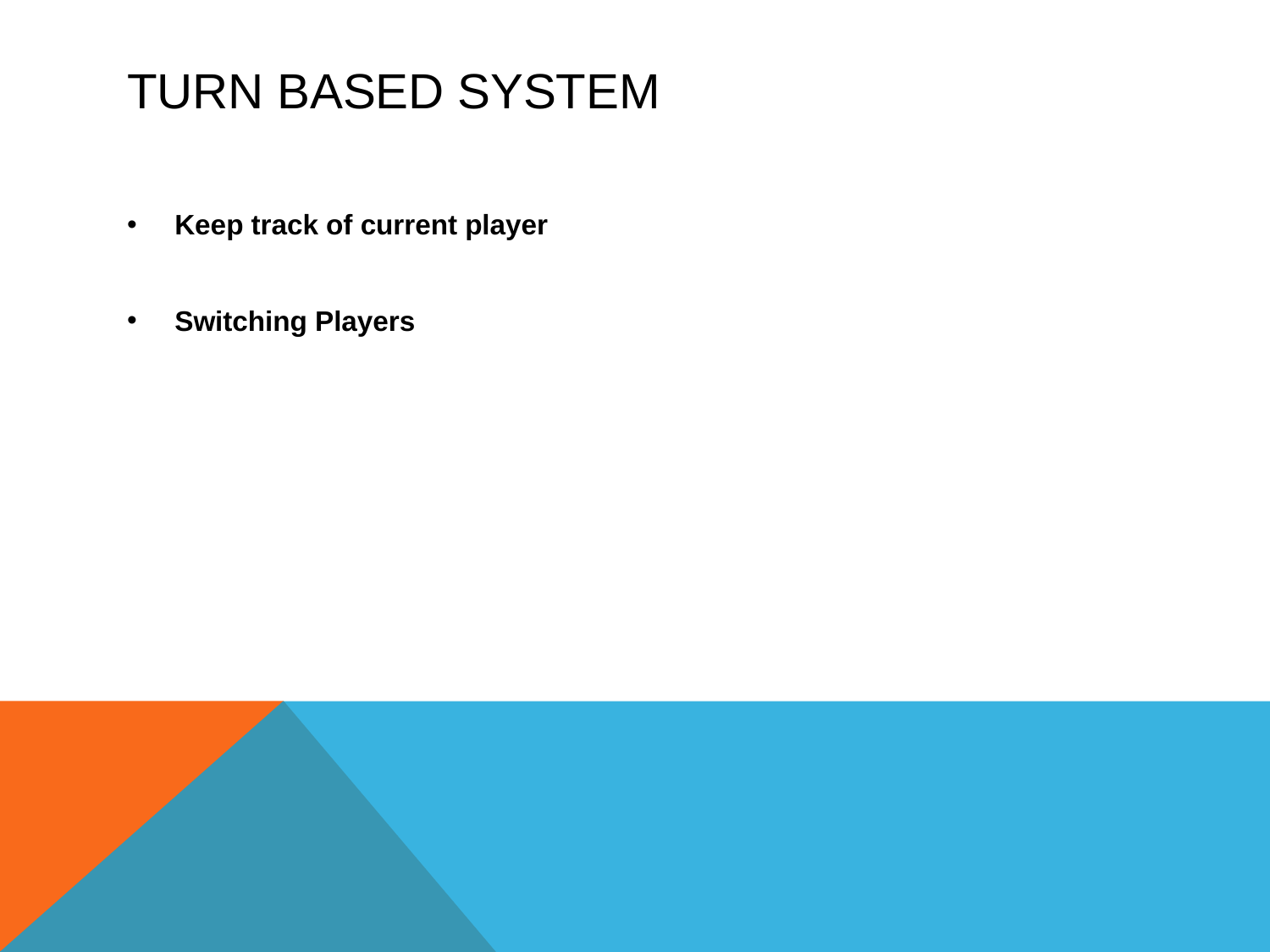

# Turn based system

Keep track of current player

Switching Players